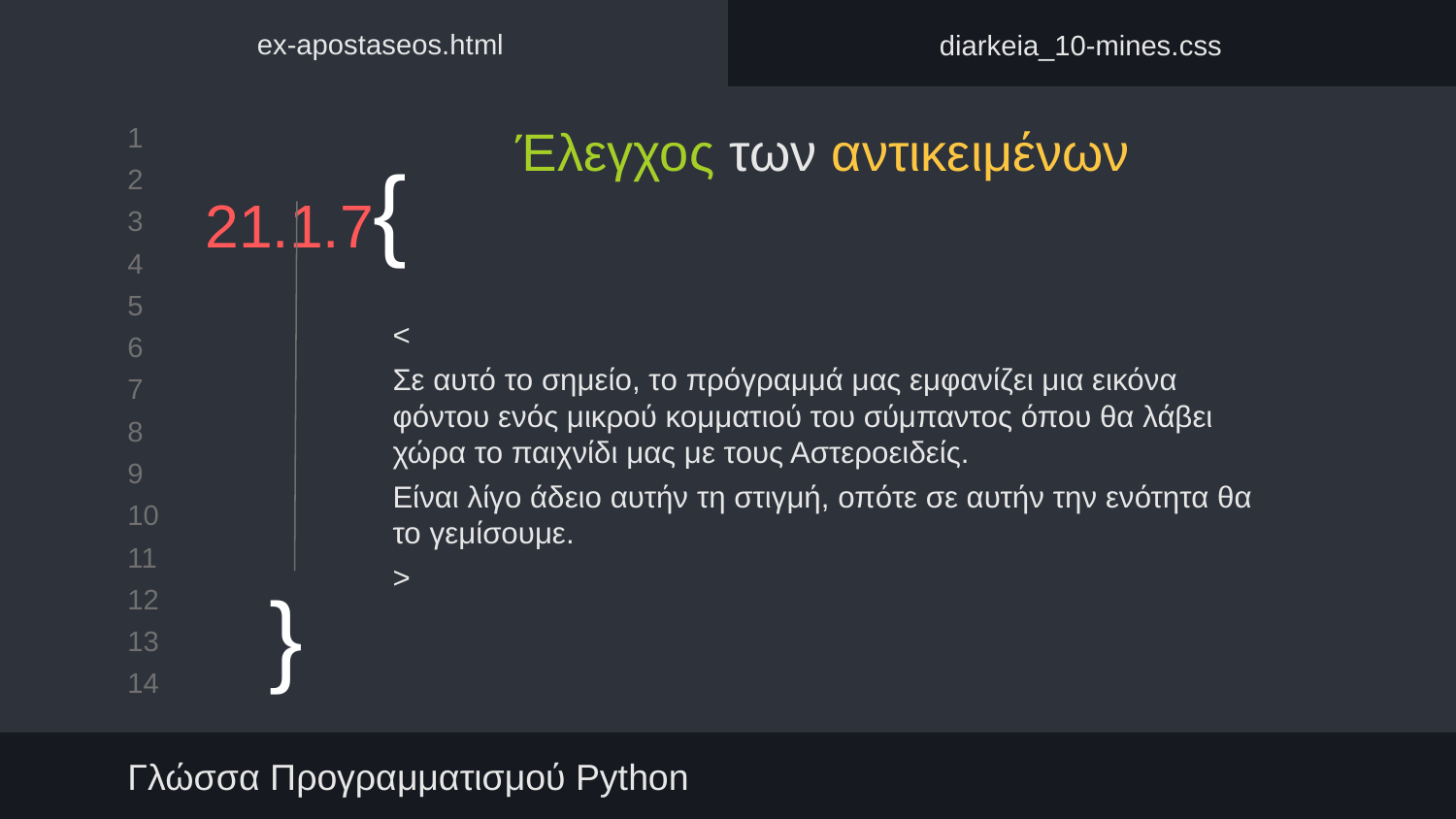

ex-apostaseos.html
diarkeia_10-mines.css
Έλεγχος των αντικειμένων
# 21.1.7{
<
Σε αυτό το σημείο, το πρόγραμμά μας εμφανίζει μια εικόνα φόντου ενός μικρού κομματιού του σύμπαντος όπου θα λάβει χώρα το παιχνίδι μας με τους Αστεροειδείς.
Είναι λίγο άδειο αυτήν τη στιγμή, οπότε σε αυτήν την ενότητα θα το γεμίσουμε.
>

}
Γλώσσα Προγραμματισμού Python